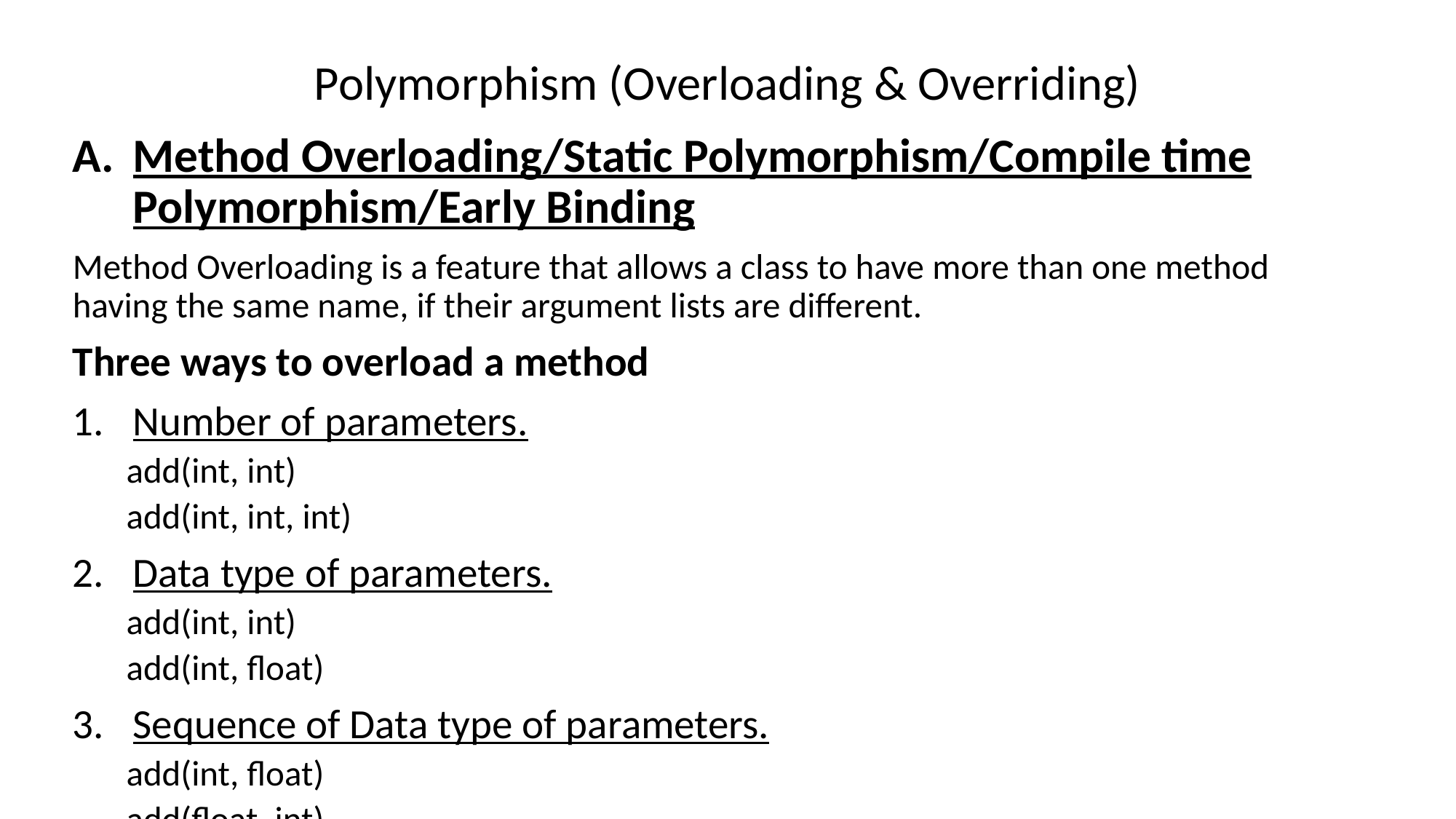

# Polymorphism (Overloading & Overriding)
Method Overloading/Static Polymorphism/Compile time Polymorphism/Early Binding
Method Overloading is a feature that allows a class to have more than one method having the same name, if their argument lists are different.
Three ways to overload a method
Number of parameters.
	add(int, int)
	add(int, int, int)
Data type of parameters.
	add(int, int)
	add(int, float)
Sequence of Data type of parameters.
	add(int, float)
	add(float, int)